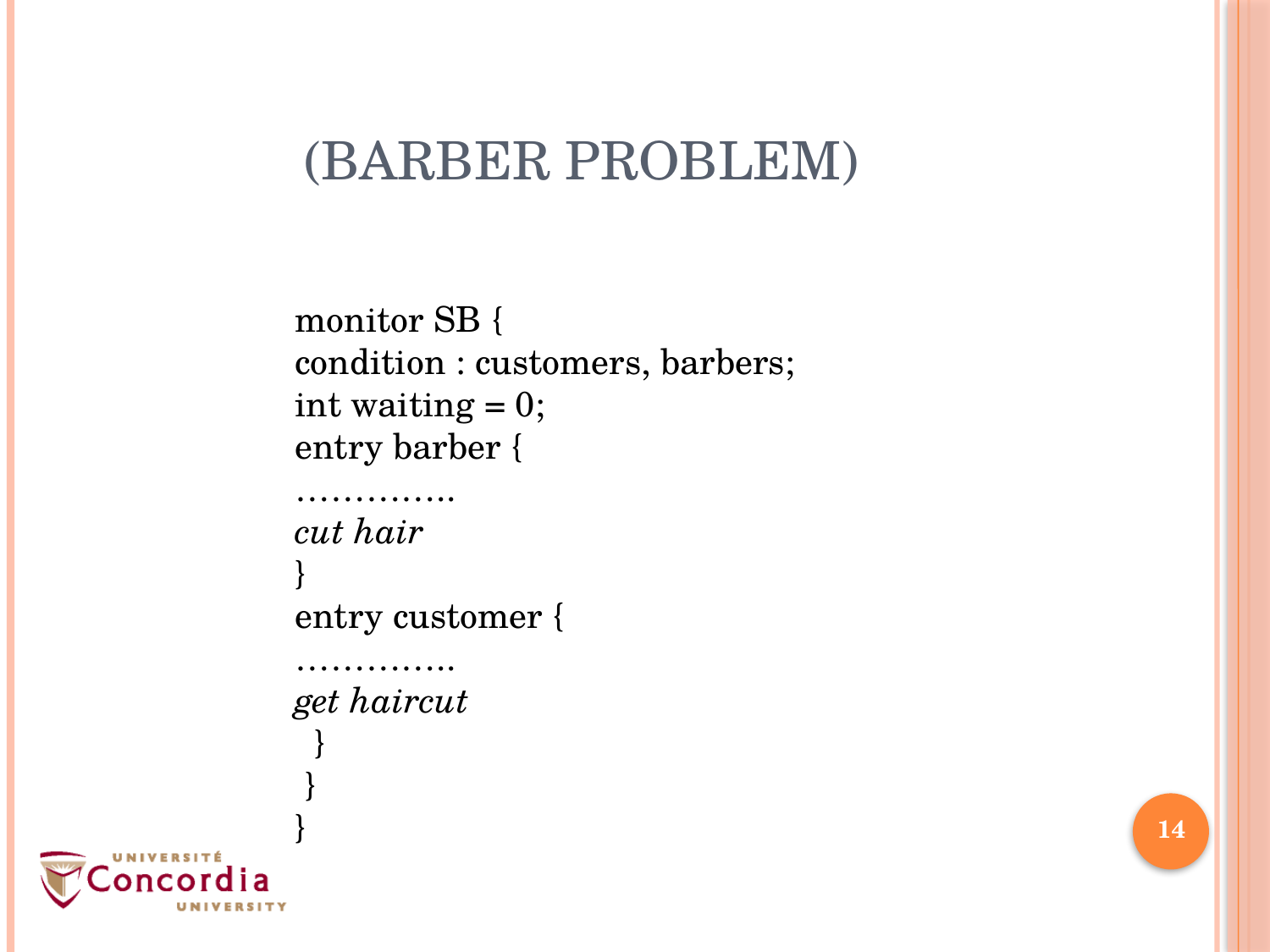

# (BARBER PROBLEM)

monitor SB {
condition : customers, barbers;
int waiting = 0;
entry barber {
…………..
cut hair
}
entry customer {
…………..
get haircut
  }
 }
}
14